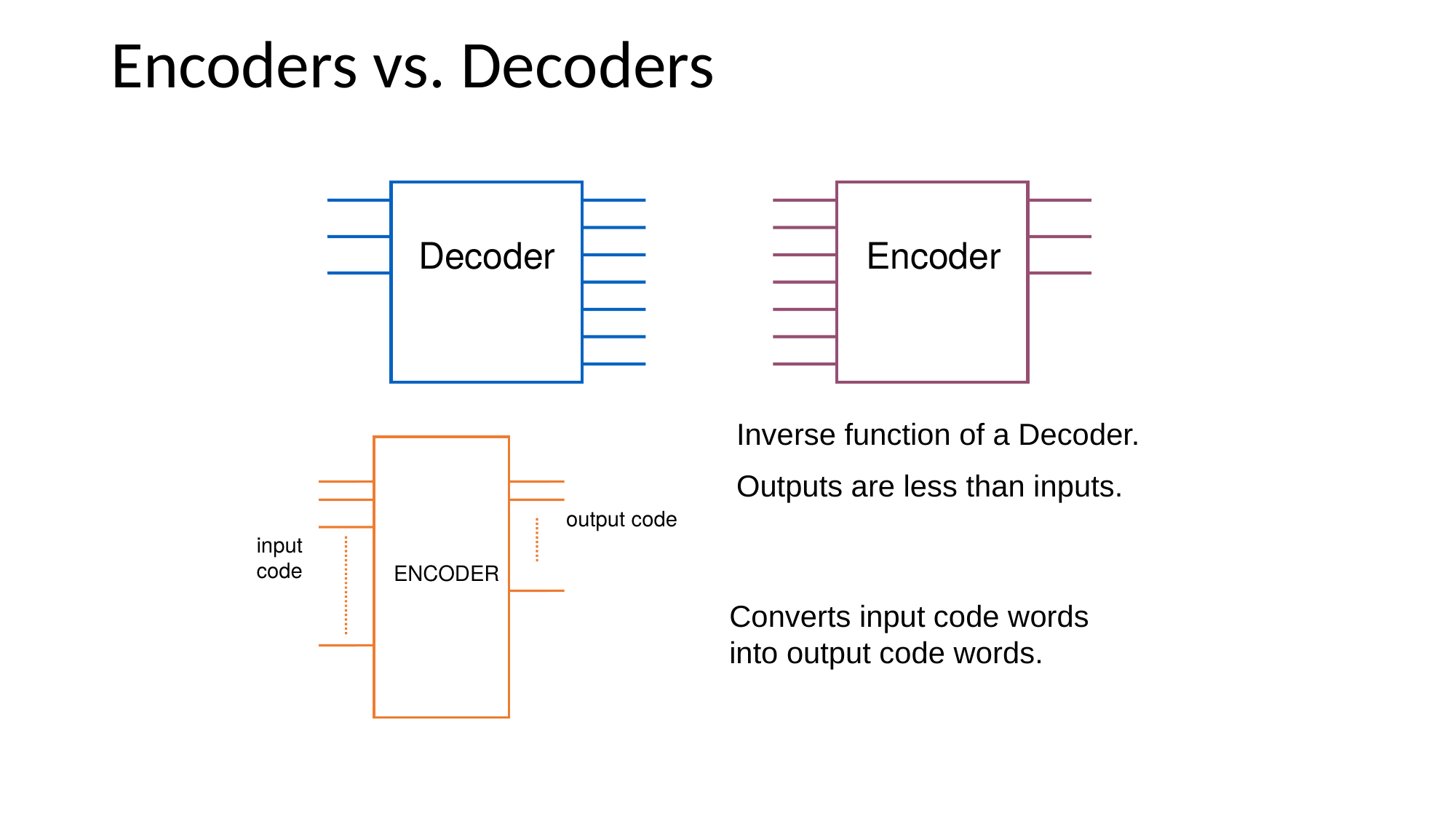

# Encoders vs. Decoders

Decoder

Encoder
Inverse function of a Decoder.
Outputs are less than inputs.

ENCODER

output code
input code
Converts input code words into output code words.